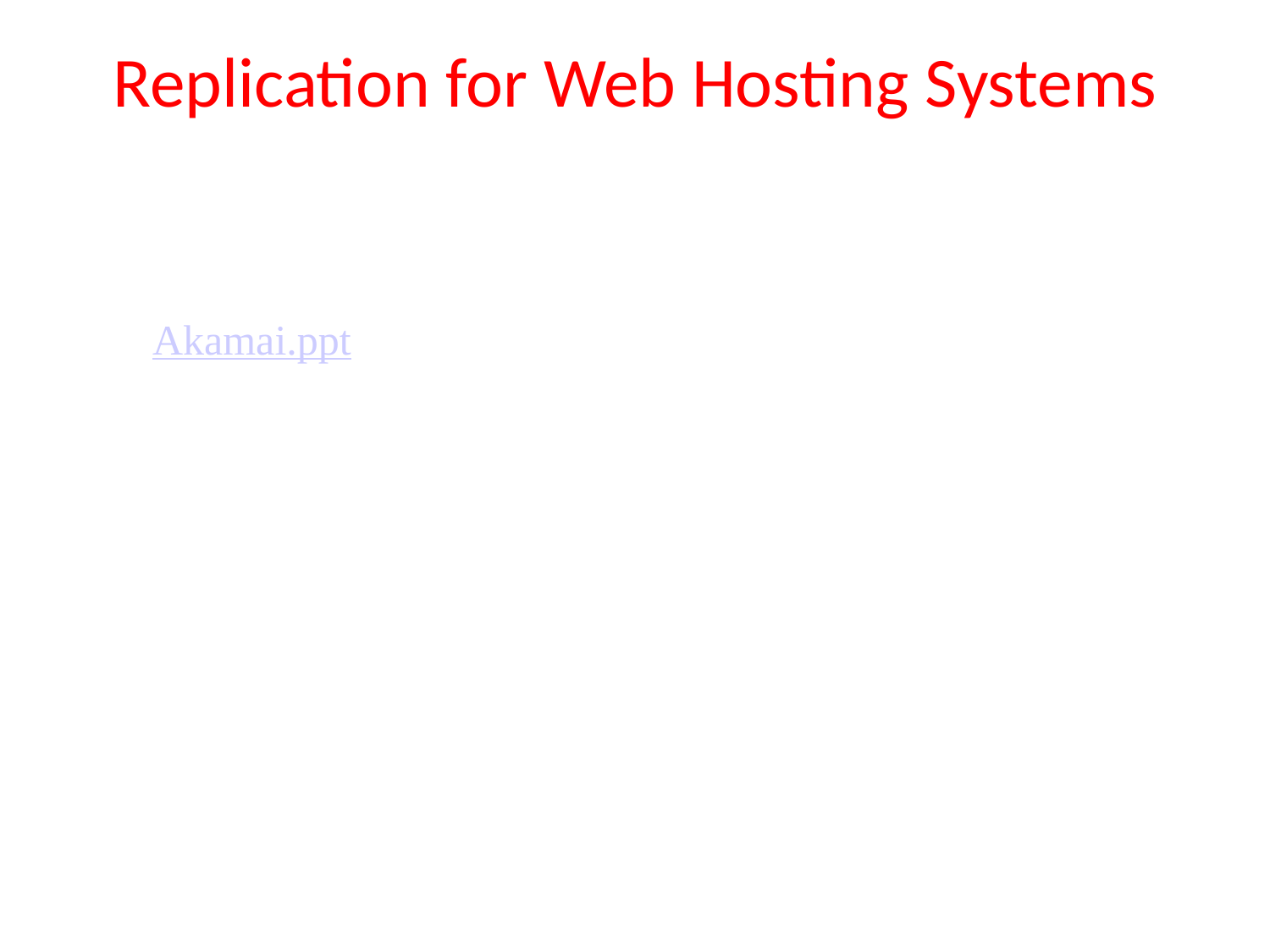

# Replication for Web Hosting Systems
Akamai.ppt